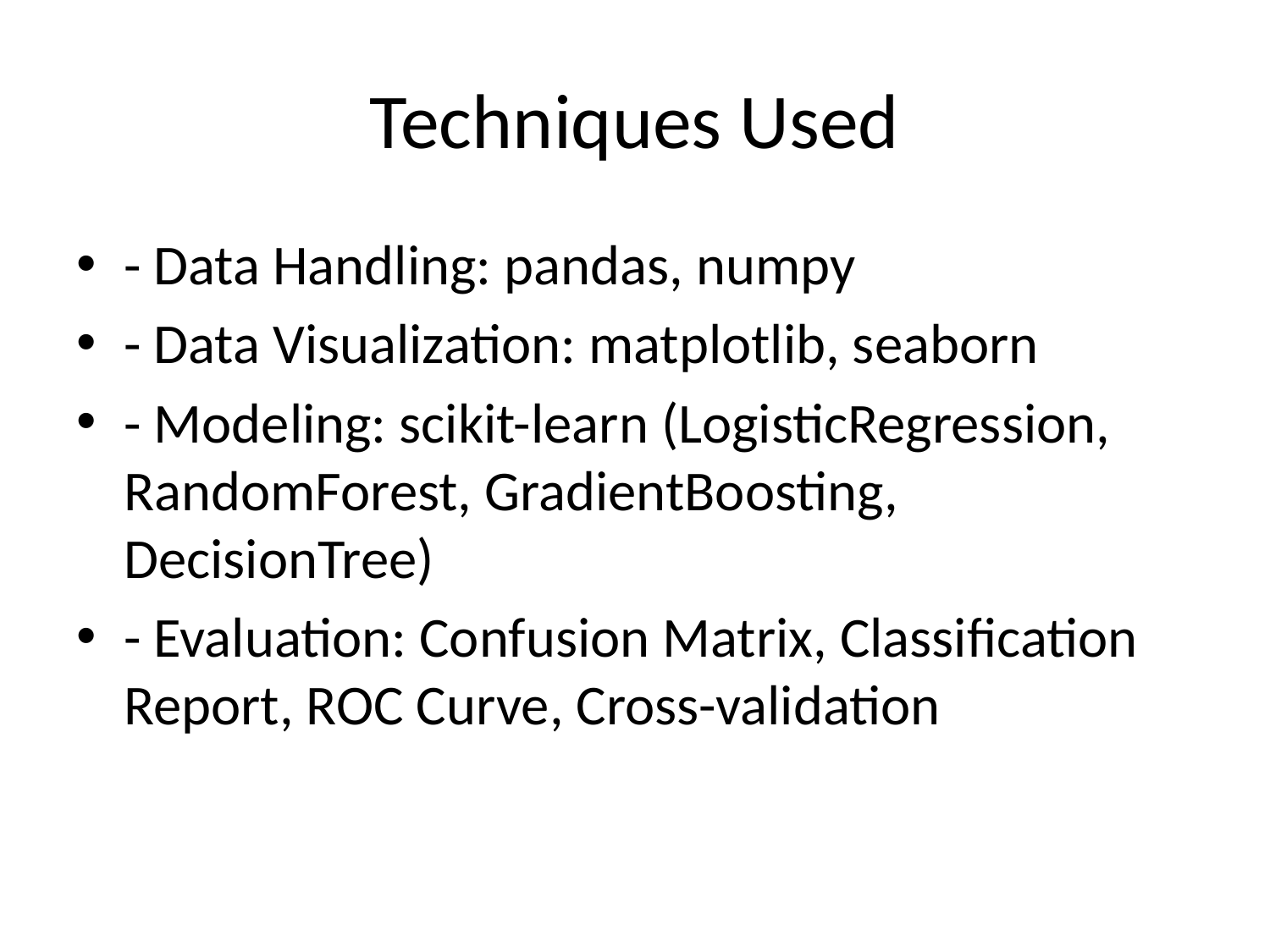

# Techniques Used
- Data Handling: pandas, numpy
- Data Visualization: matplotlib, seaborn
- Modeling: scikit-learn (LogisticRegression, RandomForest, GradientBoosting, DecisionTree)
- Evaluation: Confusion Matrix, Classification Report, ROC Curve, Cross-validation